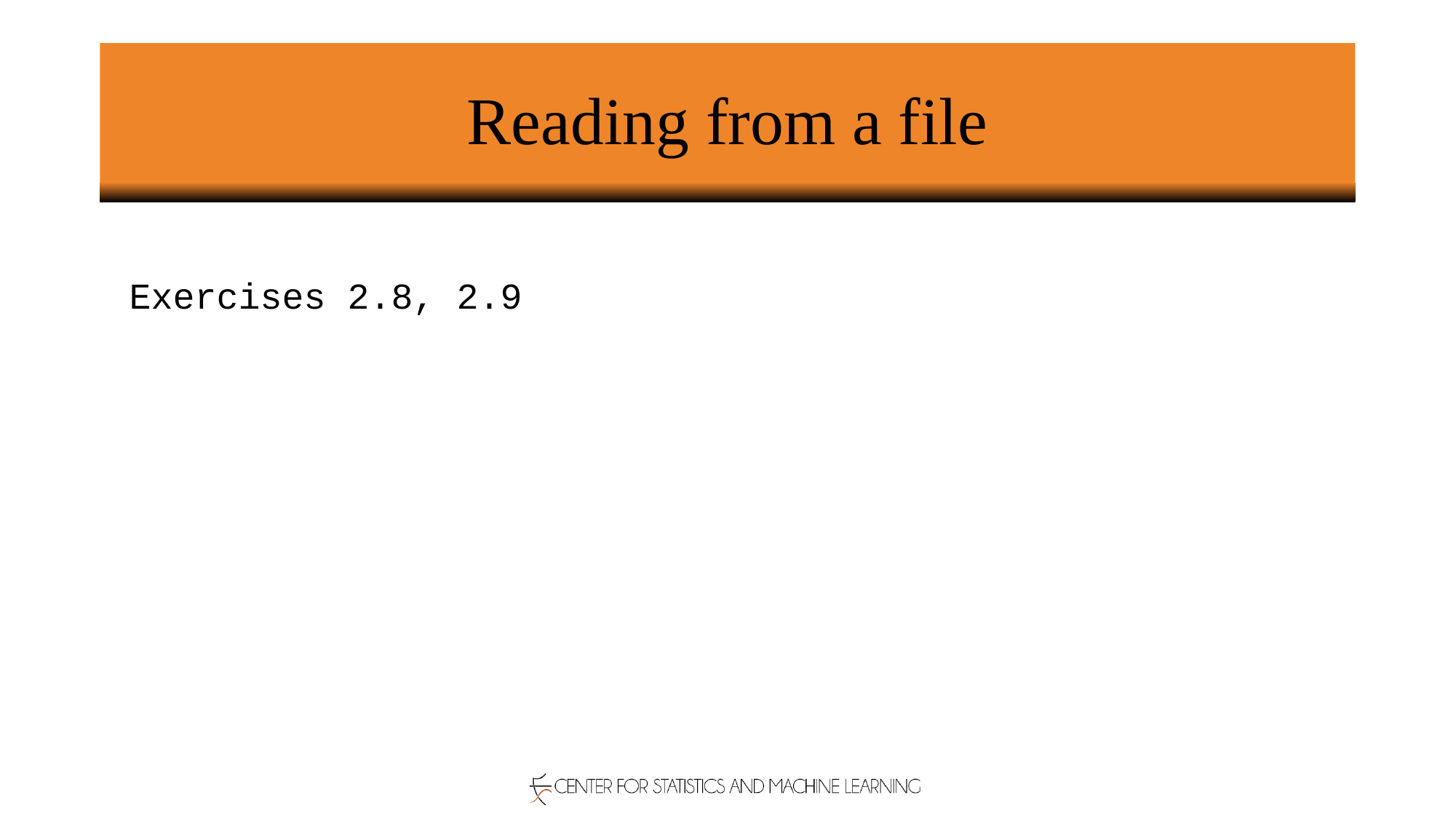

# Reading from a file
Exercises 2.8, 2.9